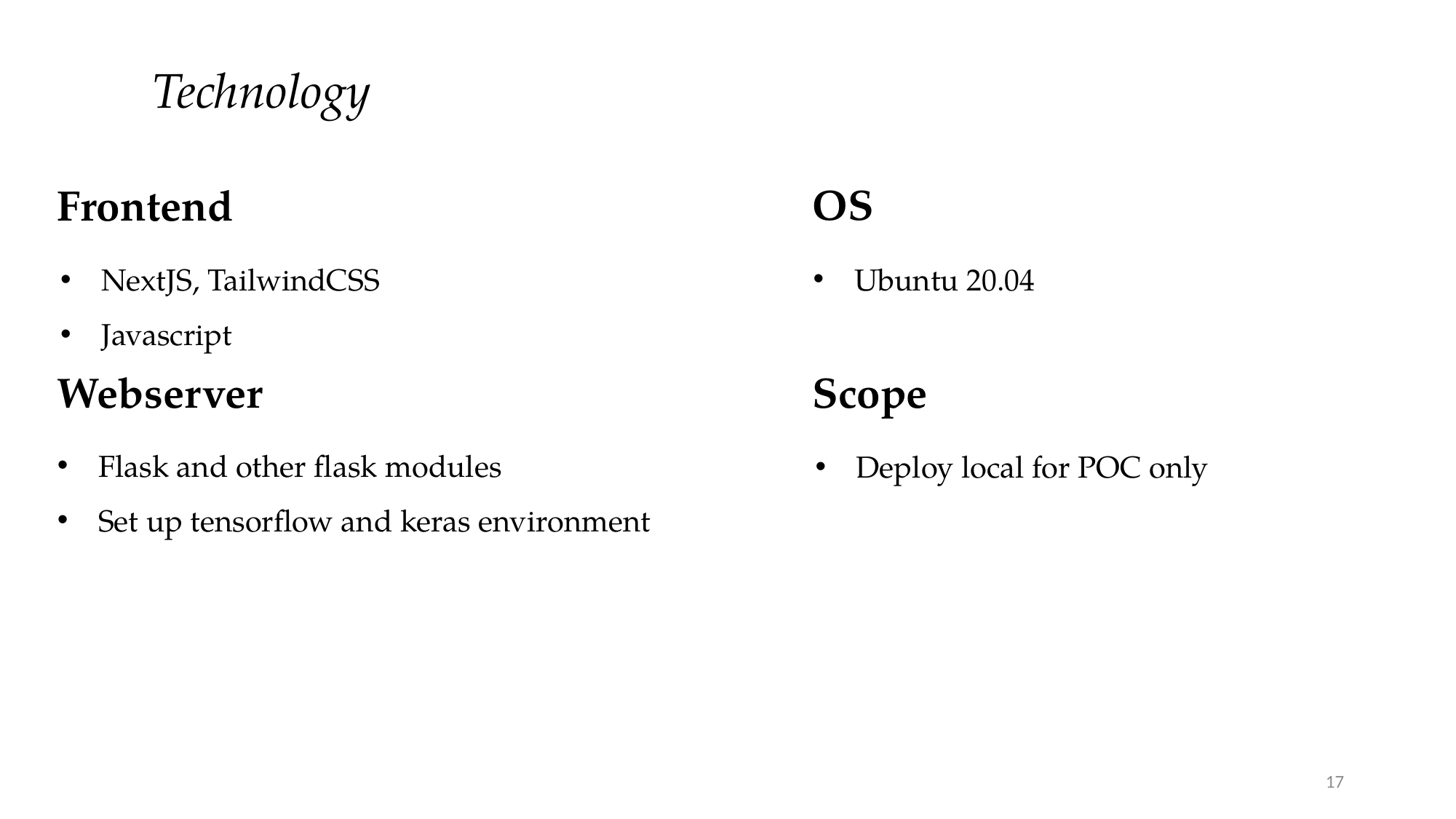

# Technology
OS
Frontend
Ubuntu 20.04
NextJS, TailwindCSS
Javascript
Webserver
Scope
Flask and other flask modules
Set up tensorflow and keras environment
Deploy local for POC only
17